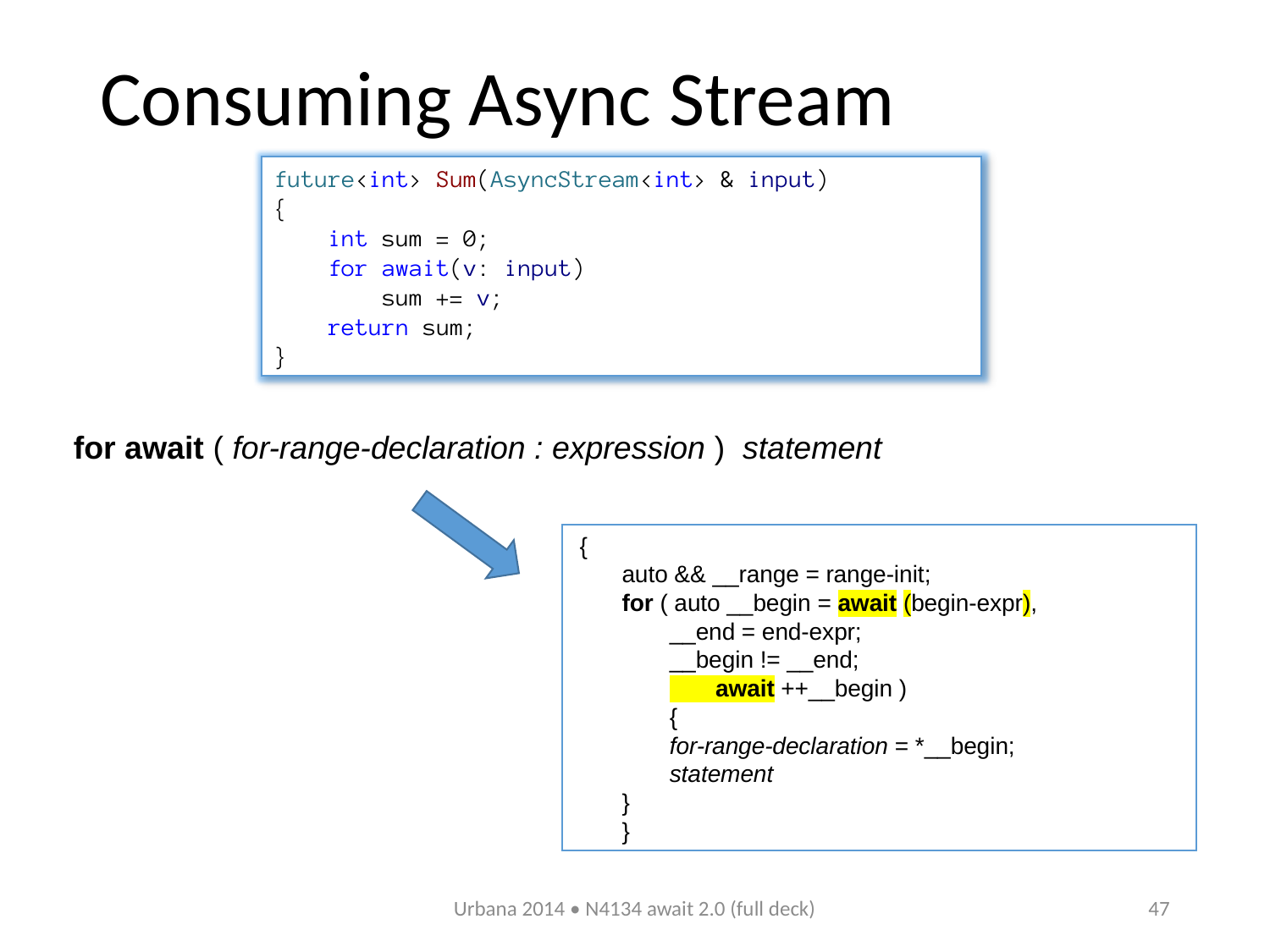

# Consuming Async Stream
future<int> Sum(AsyncStream<int> & input)
{
    int sum = 0;
    for await(v: input)
        sum += v;
    return sum;
}
for await ( for-range-declaration : expression )  statement

 {
auto && __range = range-init;
for ( auto __begin = await (begin-expr),
__end = end-expr;
__begin != __end;
       await ++__begin )
{
for-range-declaration = *__begin;
statement
}
}
Urbana 2014 • N4134 await 2.0 (full deck)
47